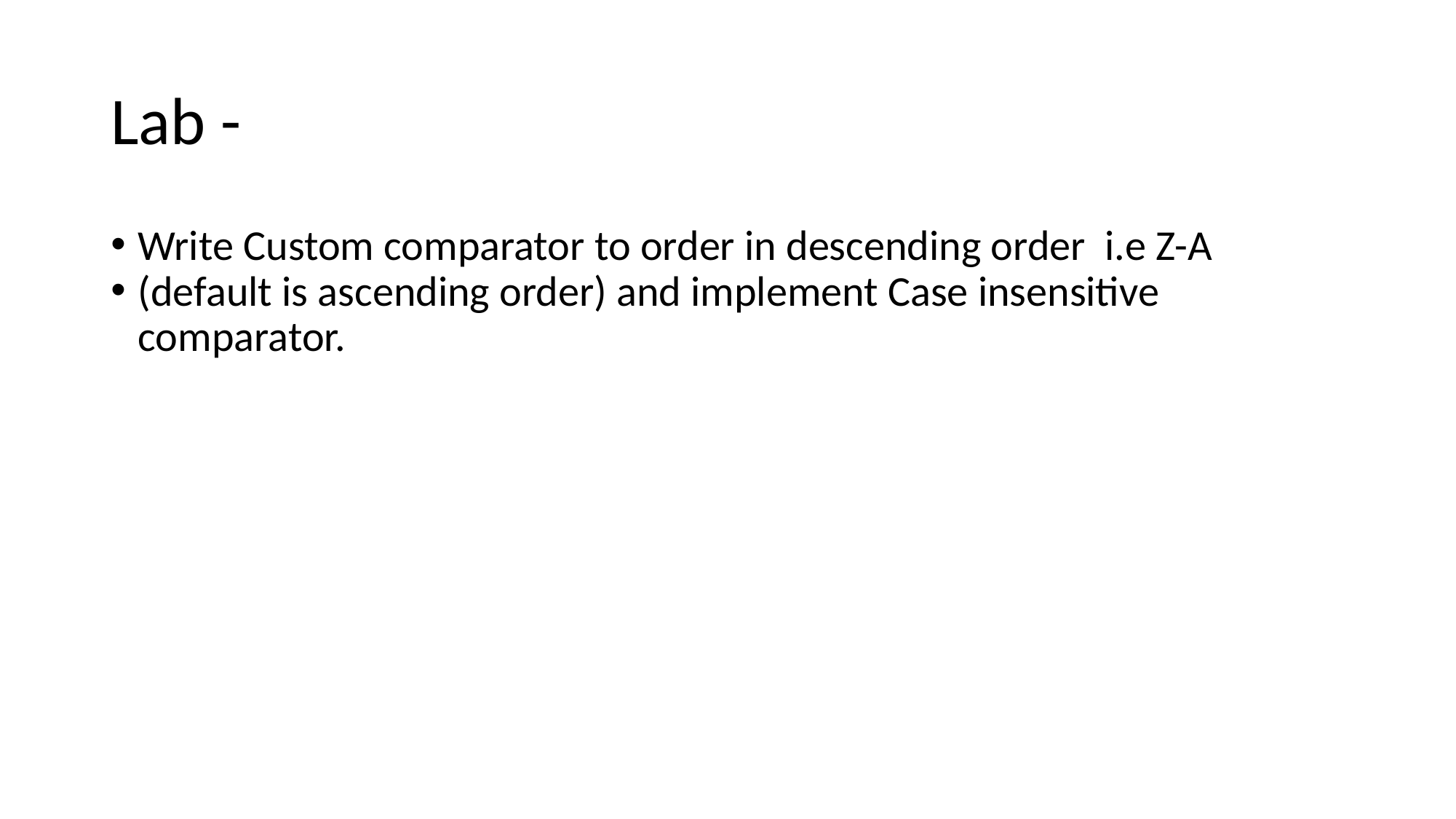

Lab -
Write Custom comparator to order in descending order  i.e Z-A
(default is ascending order) and implement Case insensitive comparator.